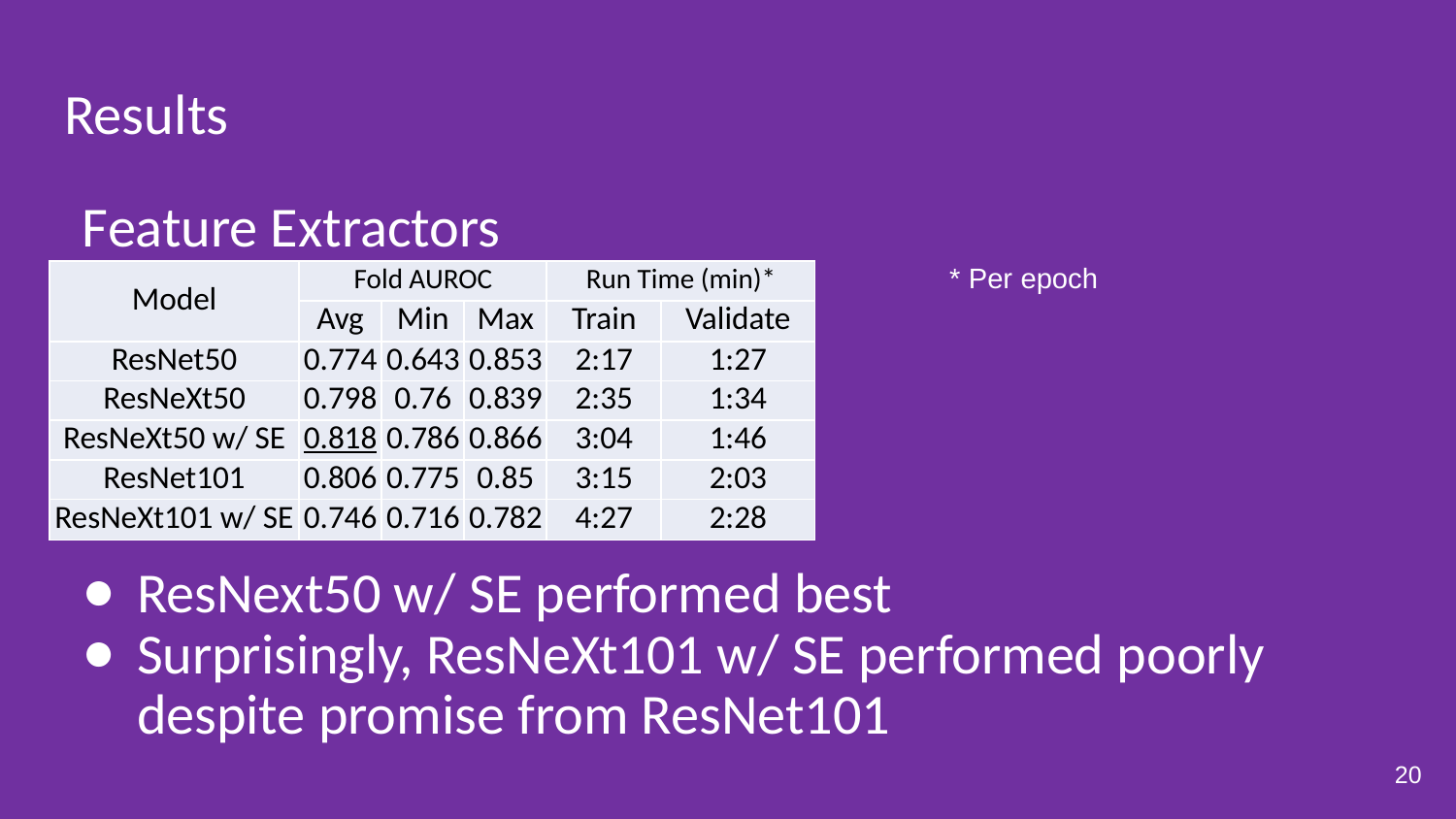

# Results
Feature Extractors

ResNext50 w/ SE performed best
Surprisingly, ResNeXt101 w/ SE performed poorly despite promise from ResNet101
* Per epoch
| Model | Fold AUROC |  |  | Run Time (min)\* |  |
| --- | --- | --- | --- | --- | --- |
|  | Avg | Min | Max | Train | Validate |
| ResNet50 | 0.774 | 0.643 | 0.853 | 2:17 | 1:27 |
| ResNeXt50 | 0.798 | 0.76 | 0.839 | 2:35 | 1:34 |
| ResNeXt50 w/ SE | 0.818 | 0.786 | 0.866 | 3:04 | 1:46 |
| ResNet101 | 0.806 | 0.775 | 0.85 | 3:15 | 2:03 |
| ResNeXt101 w/ SE | 0.746 | 0.716 | 0.782 | 4:27 | 2:28 |
20